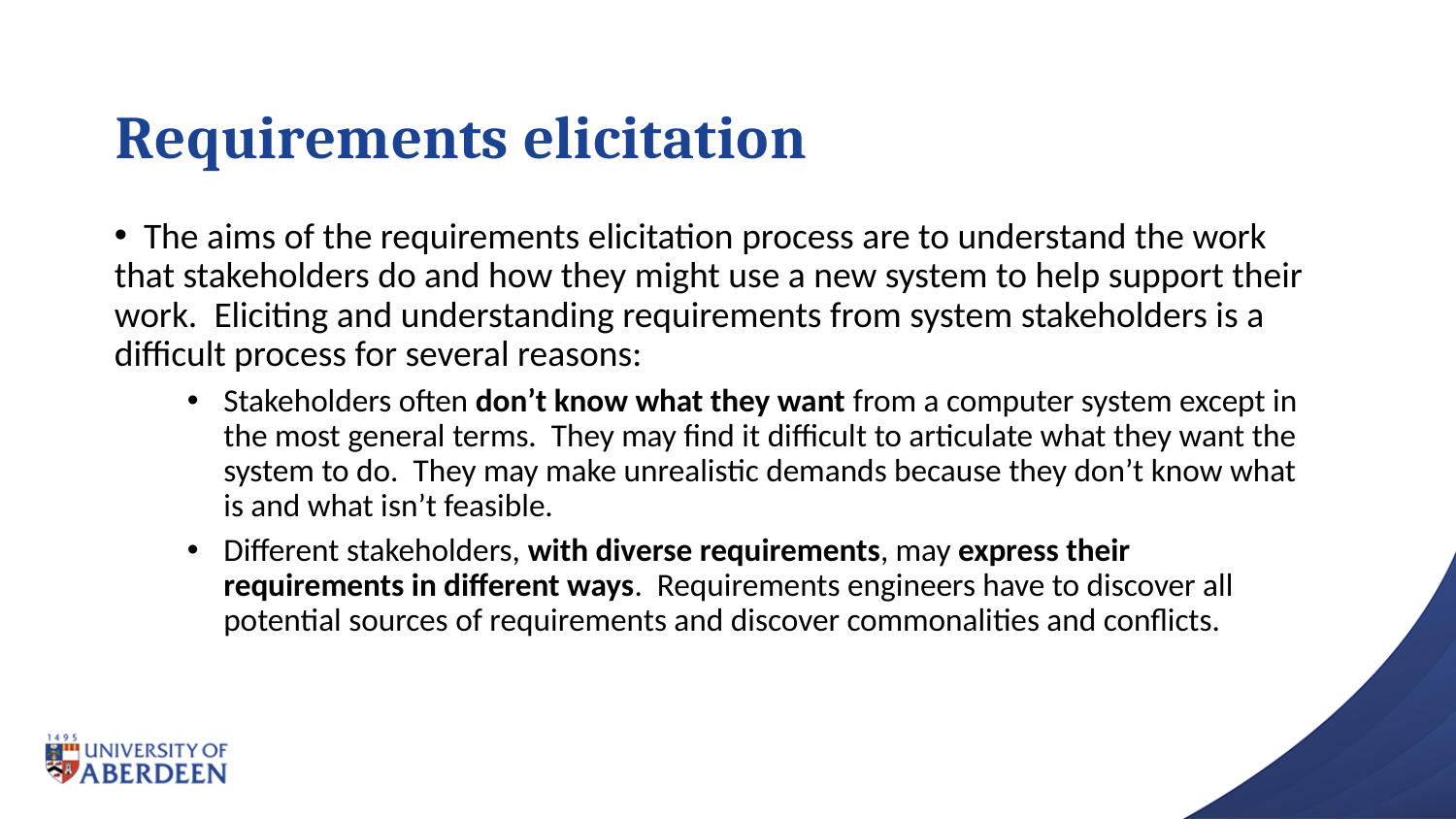

# Requirements elicitation
  The aims of the requirements elicitation process are to understand the work that stakeholders do and how they might use a new system to help support their work.  Eliciting and understanding requirements from system stakeholders is a difficult process for several reasons:
Stakeholders often don’t know what they want from a computer system except in the most general terms.  They may find it difficult to articulate what they want the system to do.  They may make unrealistic demands because they don’t know what is and what isn’t feasible.
Different stakeholders, with diverse requirements, may express their requirements in different ways.  Requirements engineers have to discover all potential sources of requirements and discover commonalities and conflicts.